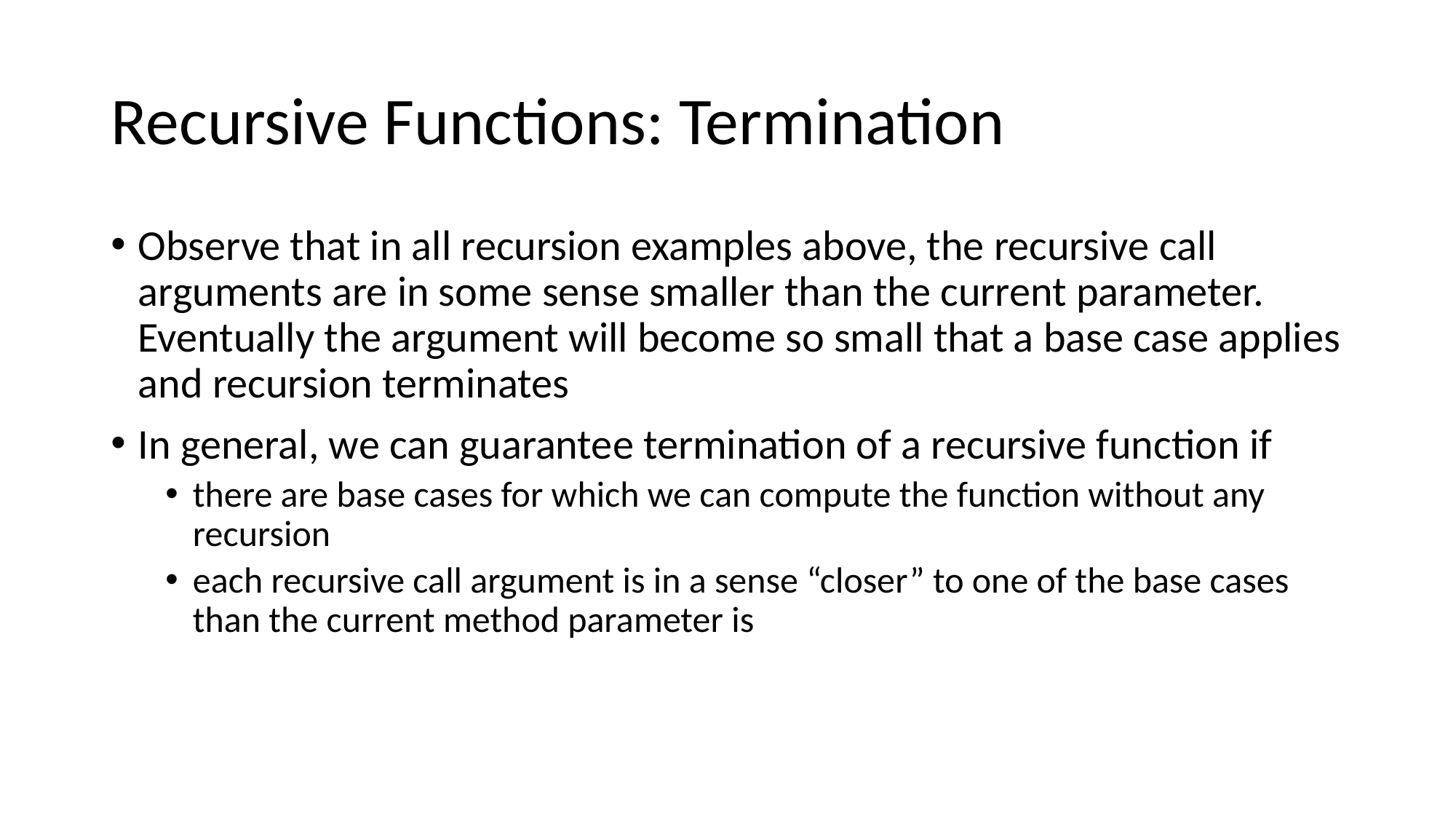

# Recursive Functions: Termination
Observe that in all recursion examples above, the recursive call arguments are in some sense smaller than the current parameter.  Eventually the argument will become so small that a base case applies and recursion terminates
In general, we can guarantee termination of a recursive function if
there are base cases for which we can compute the function without any recursion
each recursive call argument is in a sense “closer” to one of the base cases than the current method parameter is